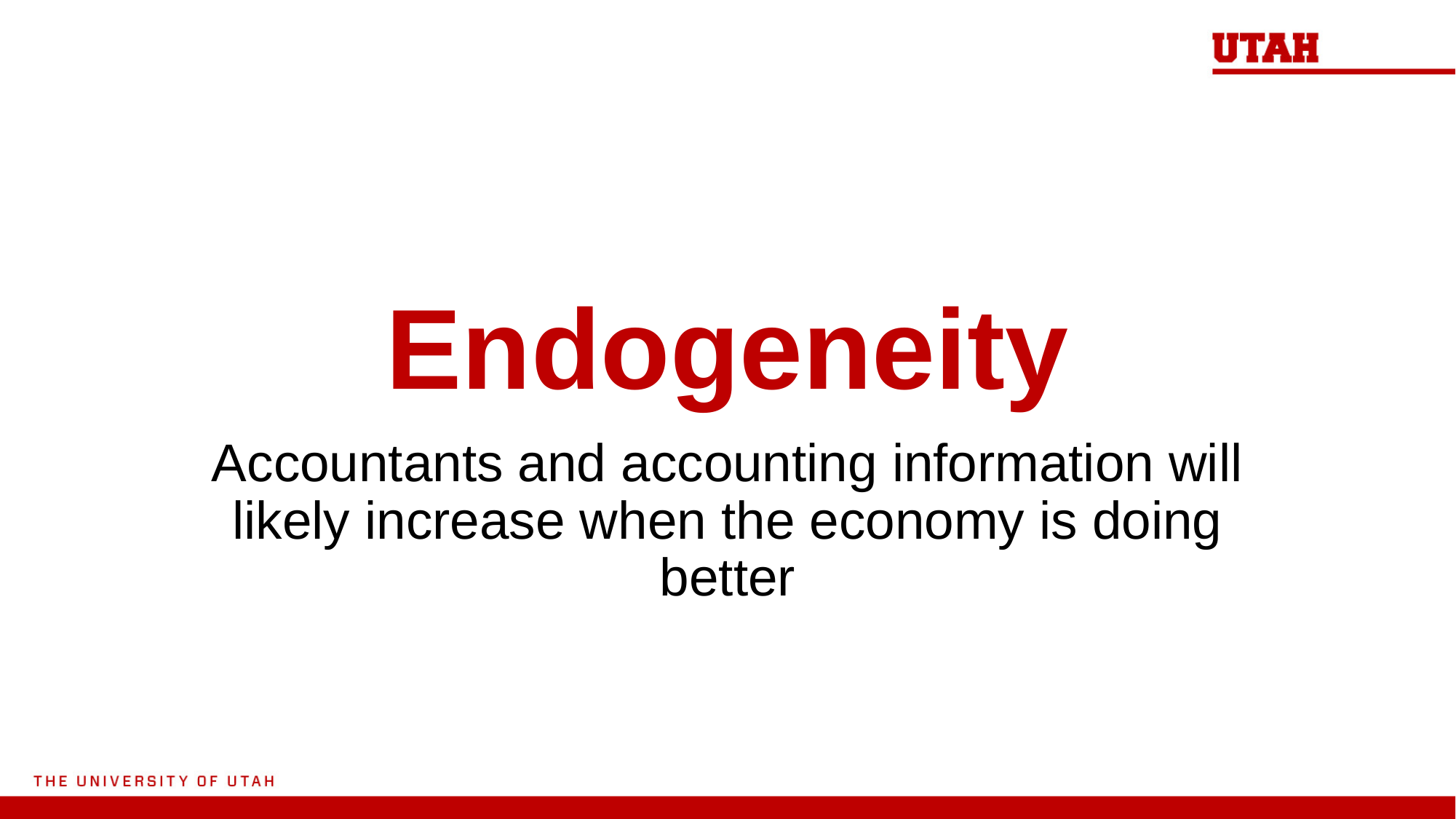

# Endogeneity
Accountants and accounting information will likely increase when the economy is doing better